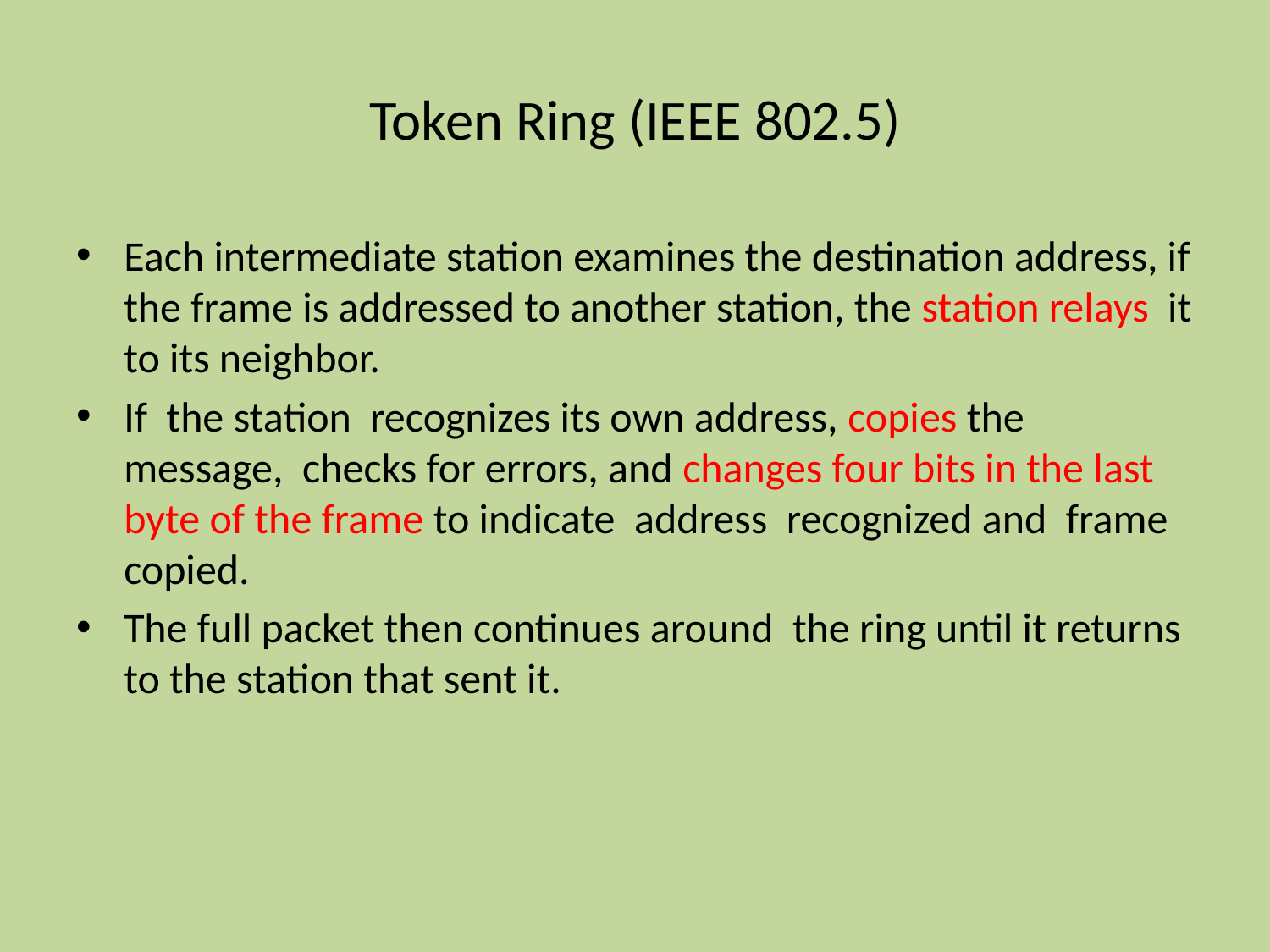

# Token Ring (IEEE 802.5)
Each intermediate station examines the destination address, if the frame is addressed to another station, the station relays  it to its neighbor.
If  the station  recognizes its own address, copies the  message,  checks for errors, and changes four bits in the last byte of the frame to indicate  address  recognized and  frame copied.
The full packet then continues around  the ring until it returns to the station that sent it.